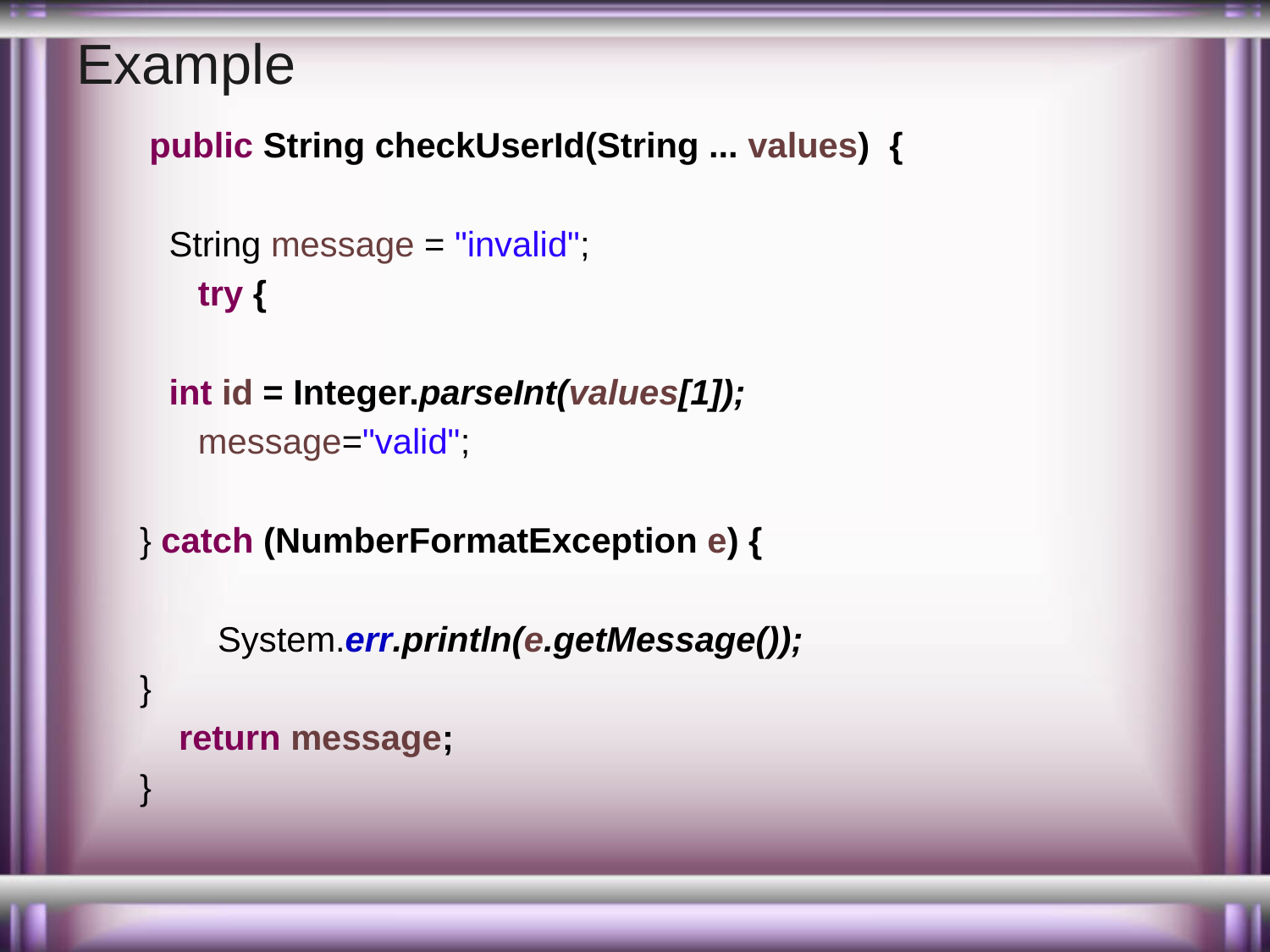

# Example
 public String checkUserId(String ... values)  {

   String message = "invalid";
      try {

   int id = Integer.parseInt(values[1]);
      message="valid";

} catch (NumberFormatException e) {

        System.err.println(e.getMessage());
}
    return message;
}